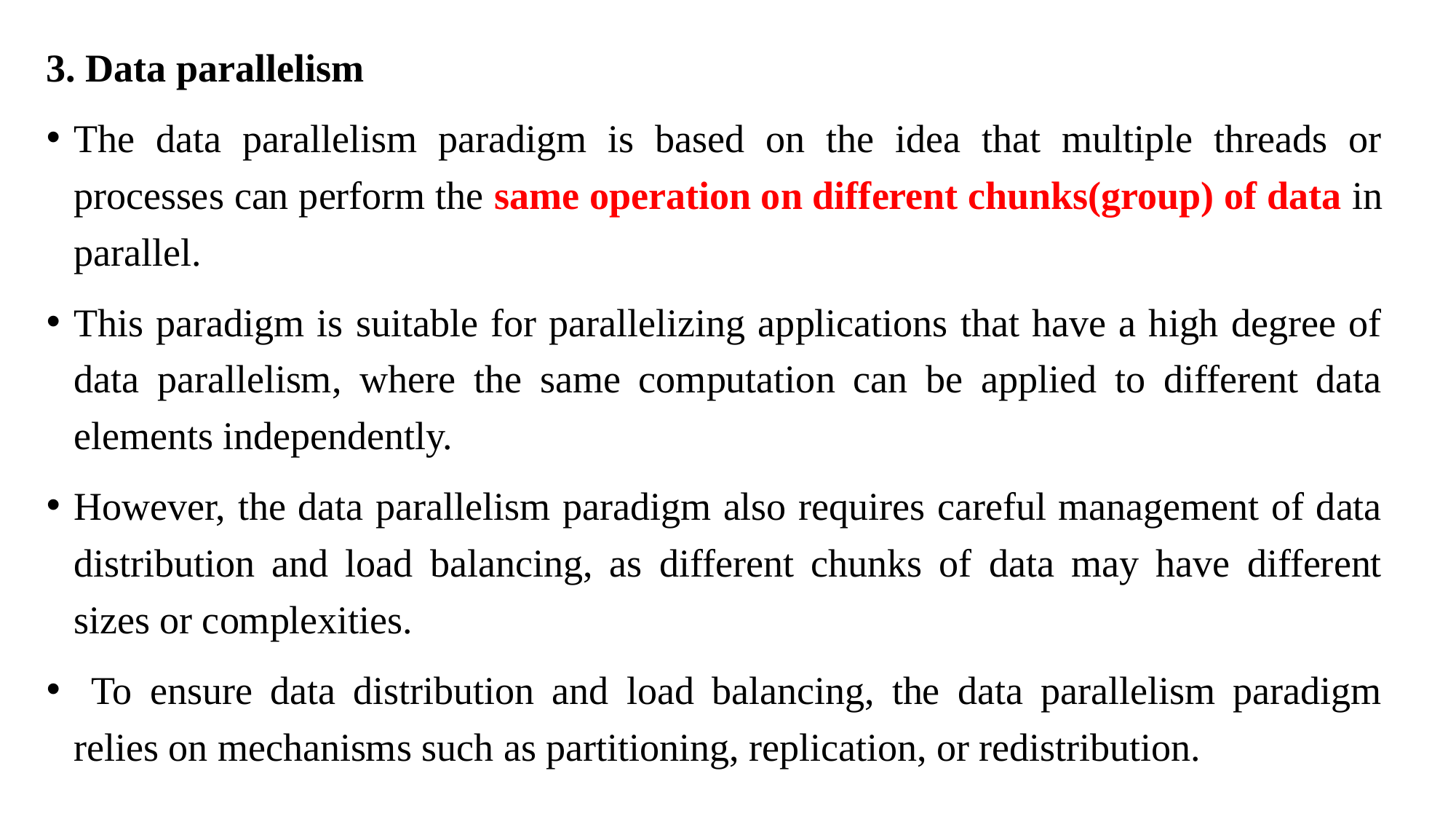

3. Data parallelism
The data parallelism paradigm is based on the idea that multiple threads or processes can perform the same operation on different chunks(group) of data in parallel.
This paradigm is suitable for parallelizing applications that have a high degree of data parallelism, where the same computation can be applied to different data elements independently.
However, the data parallelism paradigm also requires careful management of data distribution and load balancing, as different chunks of data may have different sizes or complexities.
 To ensure data distribution and load balancing, the data parallelism paradigm relies on mechanisms such as partitioning, replication, or redistribution.